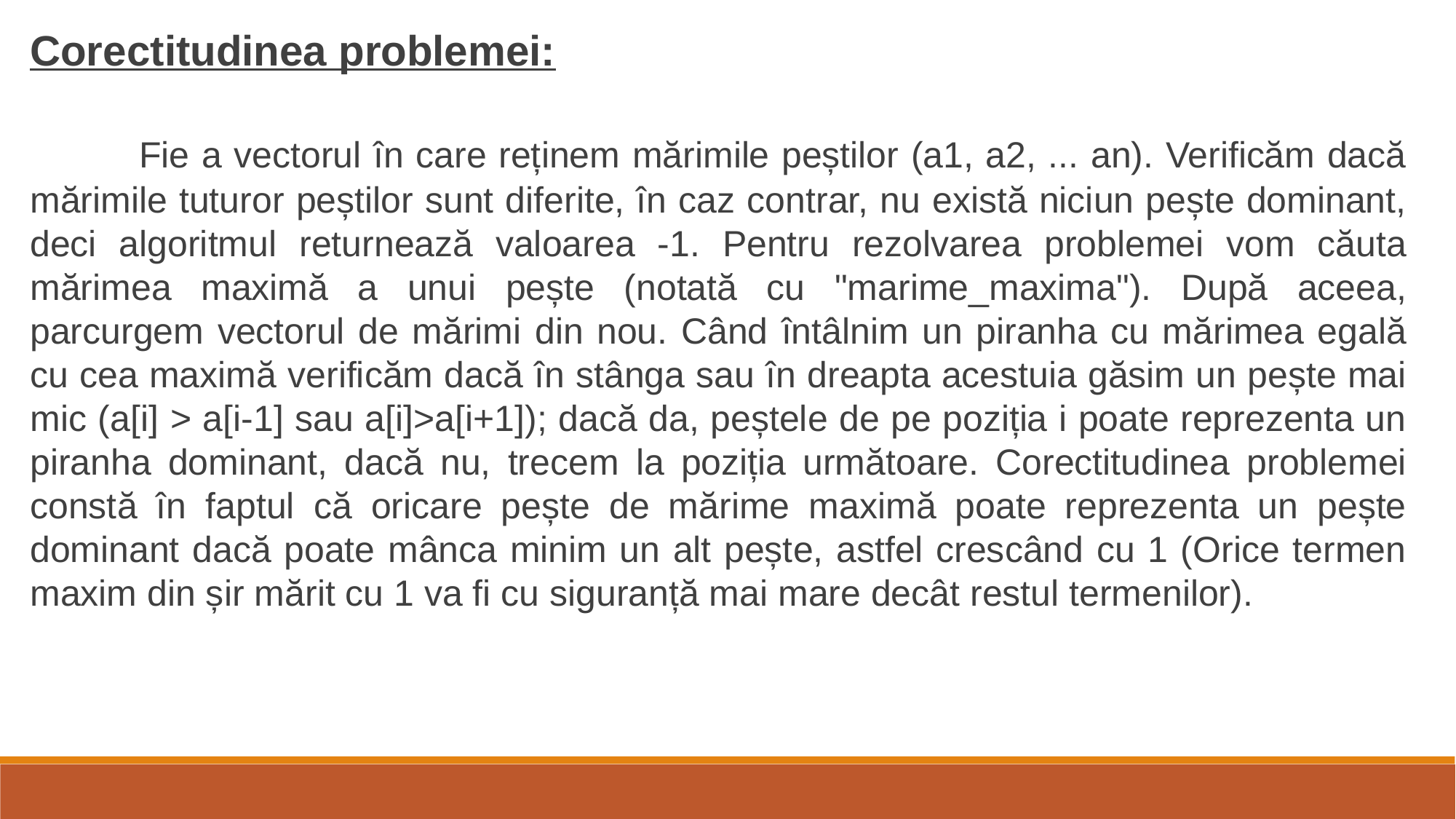

Corectitudinea problemei:

	Fie a vectorul în care reținem mărimile peștilor (a1, a2, ... an). Verificăm dacă mărimile tuturor peștilor sunt diferite, în caz contrar, nu există niciun pește dominant, deci algoritmul returnează valoarea -1. Pentru rezolvarea problemei vom căuta mărimea maximă a unui pește (notată cu "marime_maxima"). După aceea, parcurgem vectorul de mărimi din nou. Când întâlnim un piranha cu mărimea egală cu cea maximă verificăm dacă în stânga sau în dreapta acestuia găsim un pește mai mic (a[i] > a[i-1] sau a[i]>a[i+1]); dacă da, peștele de pe poziția i poate reprezenta un piranha dominant, dacă nu, trecem la poziția următoare. Corectitudinea problemei constă în faptul că oricare pește de mărime maximă poate reprezenta un pește dominant dacă poate mânca minim un alt pește, astfel crescând cu 1 (Orice termen maxim din șir mărit cu 1 va fi cu siguranță mai mare decât restul termenilor).